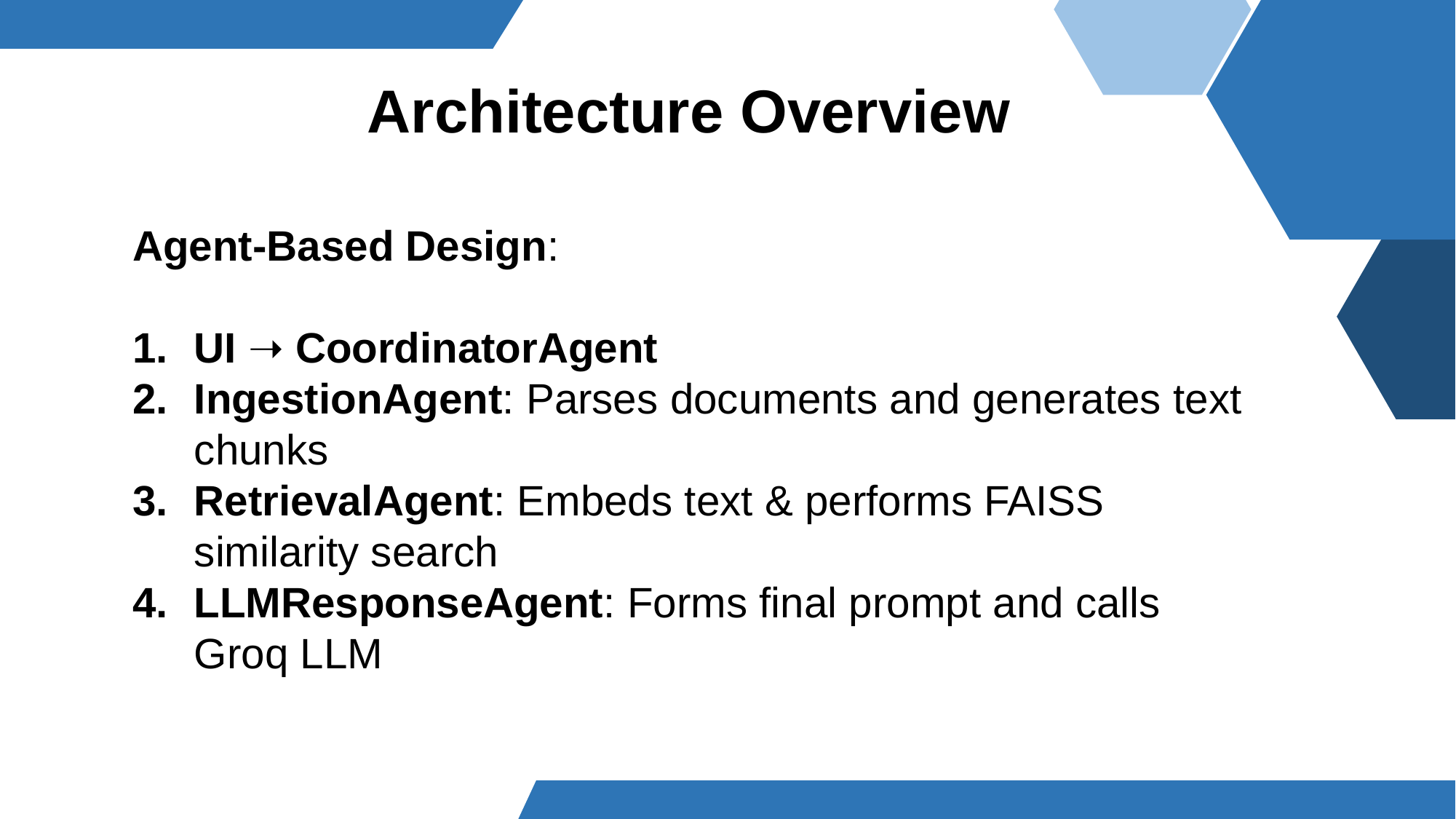

Architecture Overview

Agent-Based Design:

UI ➝ CoordinatorAgent
IngestionAgent: Parses documents and generates text chunks
RetrievalAgent: Embeds text & performs FAISS similarity search
LLMResponseAgent: Forms final prompt and calls Groq LLM